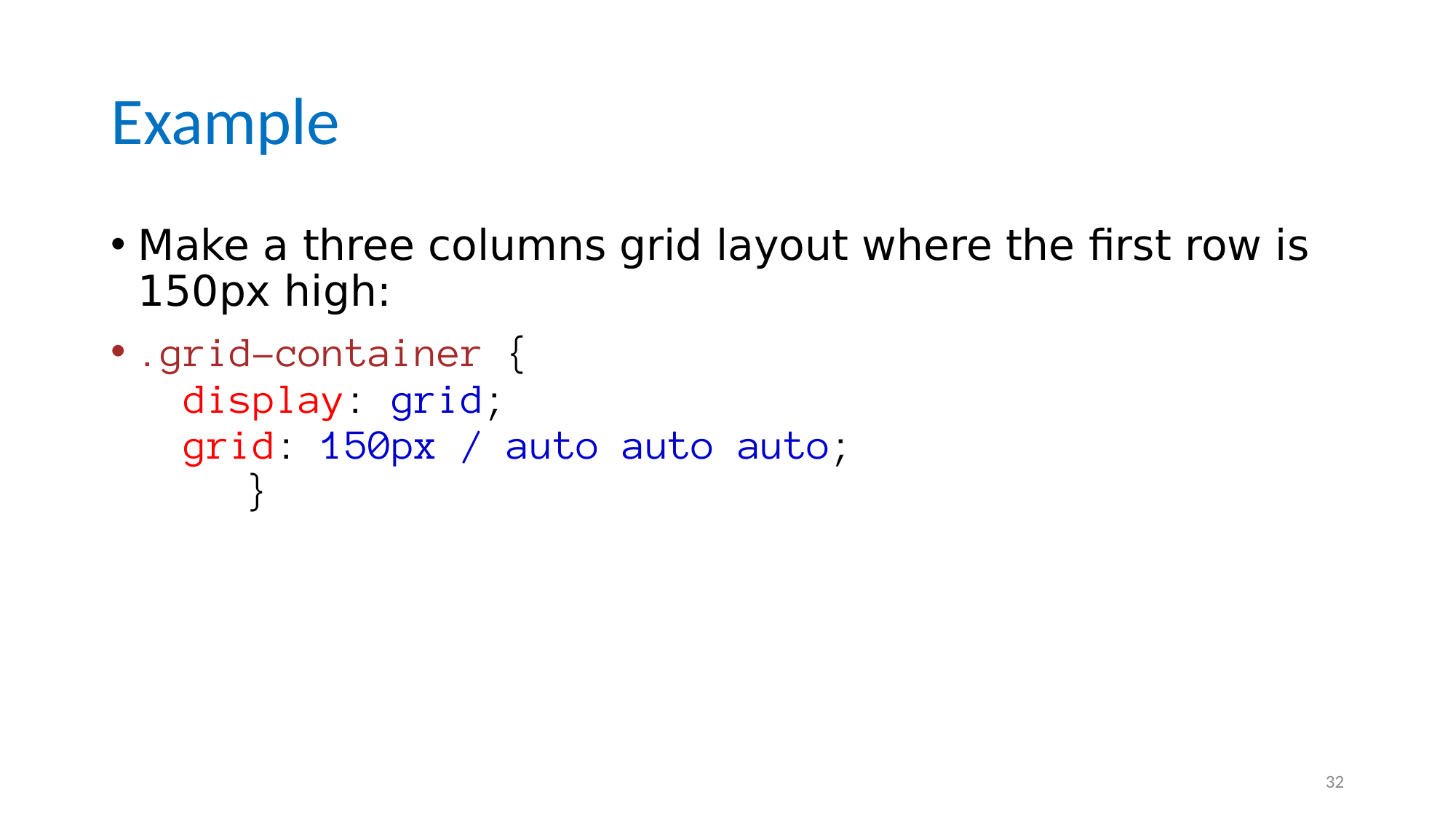

# Example
Make a three columns grid layout where the first row is 150px high:
.grid-container {
  display: grid;
  grid: 150px / auto auto auto;
	}

32